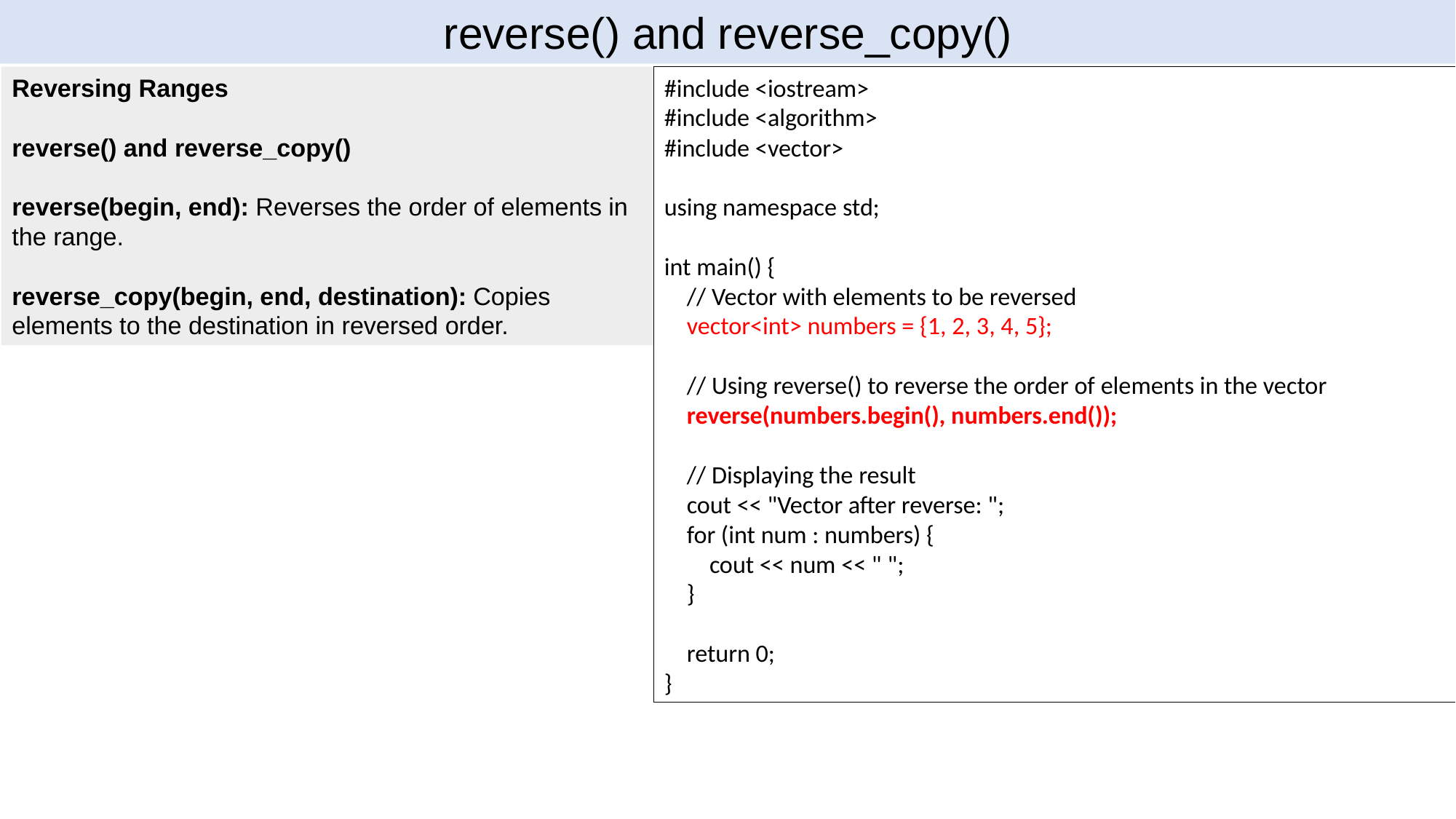

reverse() and reverse_copy()
Reversing Ranges

reverse() and reverse_copy()

reverse(begin, end): Reverses the order of elements in the range.

reverse_copy(begin, end, destination): Copies elements to the destination in reversed order.
#include <iostream>
#include <algorithm>
#include <vector>

using namespace std;

int main() {
    // Vector with elements to be reversed
    vector<int> numbers = {1, 2, 3, 4, 5};

    // Using reverse() to reverse the order of elements in the vector
    reverse(numbers.begin(), numbers.end());

    // Displaying the result
    cout << "Vector after reverse: ";
    for (int num : numbers) {
        cout << num << " ";
    }

    return 0;
}